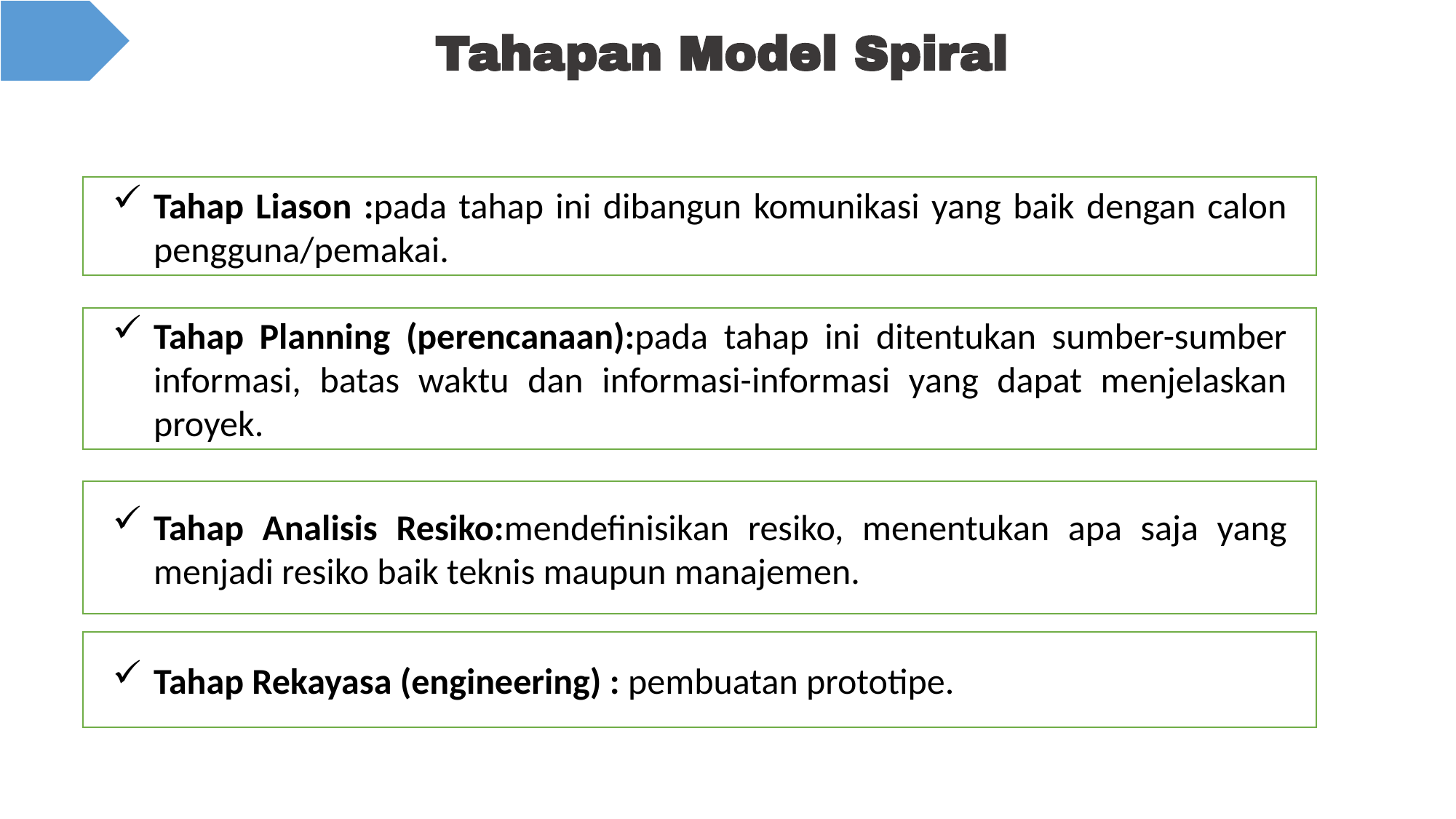

# Tahapan Model Spiral
Tahap Liason :pada tahap ini dibangun komunikasi yang baik dengan calon pengguna/pemakai.
Tahap Planning (perencanaan):pada tahap ini ditentukan sumber-sumber informasi, batas waktu dan informasi-informasi yang dapat menjelaskan proyek.
Tahap Analisis Resiko:mendefinisikan resiko, menentukan apa saja yang menjadi resiko baik teknis maupun manajemen.
Tahap Rekayasa (engineering) : pembuatan prototipe.